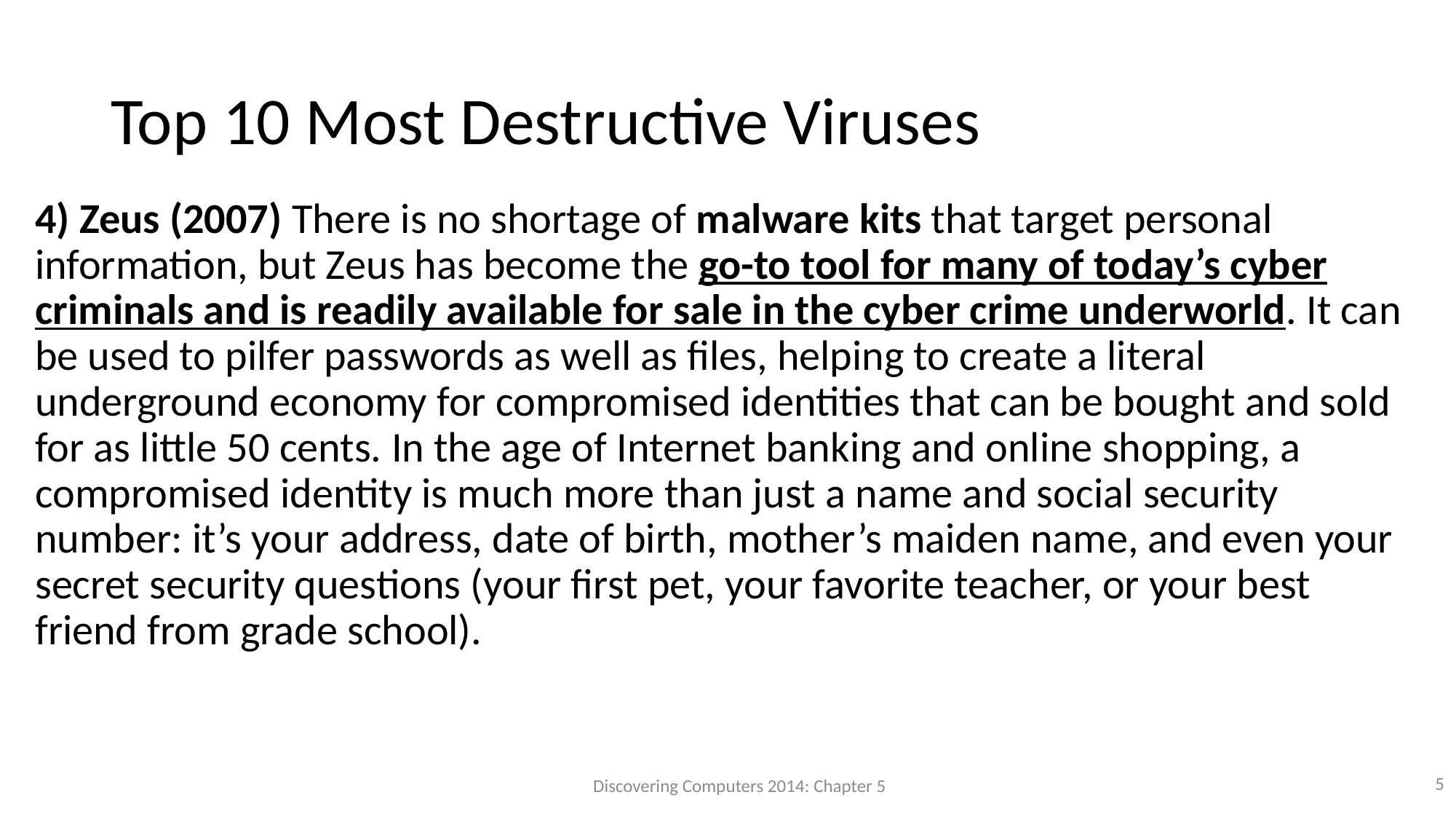

# Top 10 Most Destructive Viruses
4) Zeus (2007) There is no shortage of malware kits that target personal information, but Zeus has become the go-to tool for many of today’s cyber criminals and is readily available for sale in the cyber crime underworld. It can be used to pilfer passwords as well as files, helping to create a literal underground economy for compromised identities that can be bought and sold for as little 50 cents. In the age of Internet banking and online shopping, a compromised identity is much more than just a name and social security number: it’s your address, date of birth, mother’s maiden name, and even your secret security questions (your first pet, your favorite teacher, or your best friend from grade school).
5
Discovering Computers 2014: Chapter 5